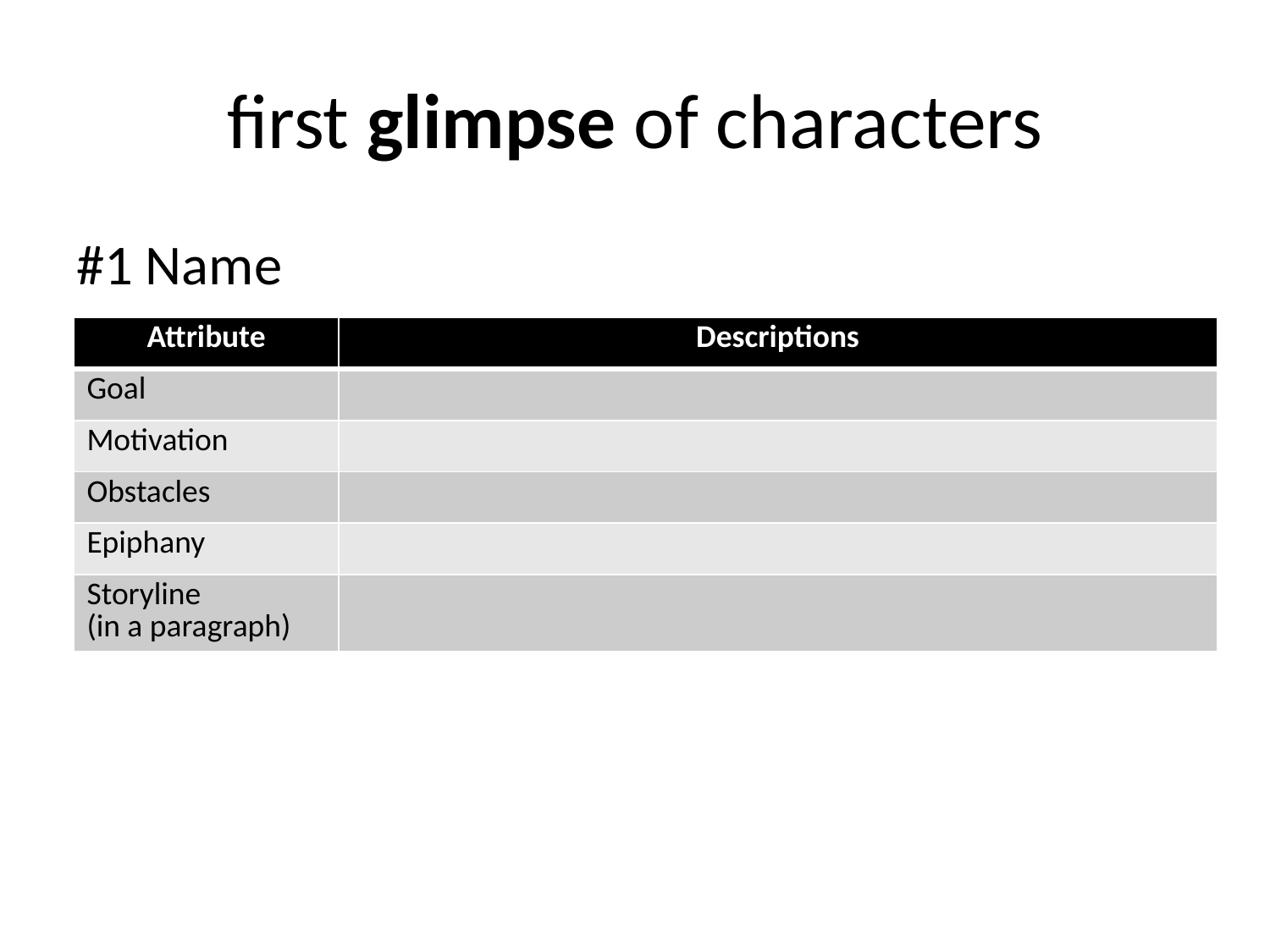

# first glimpse of characters
#1 Name
| Attribute | Descriptions |
| --- | --- |
| Goal |  |
| Motivation |  |
| Obstacles |  |
| Epiphany |  |
| Storyline (in a paragraph) |  |